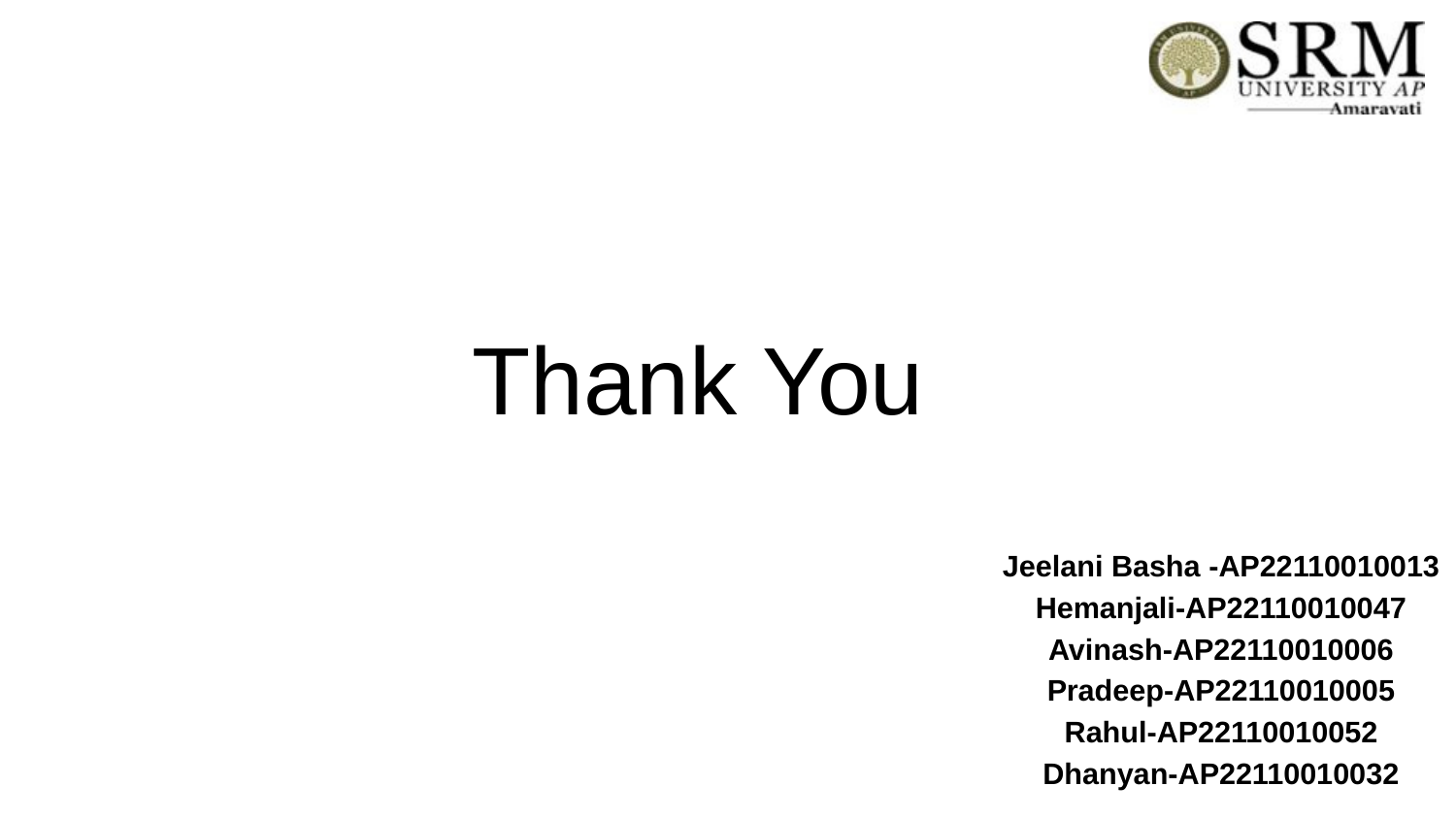

Thank You

Jeelani Basha -AP22110010013
Hemanjali-AP22110010047
Avinash-AP22110010006
Pradeep-AP22110010005
Rahul-AP22110010052
Dhanyan-AP22110010032